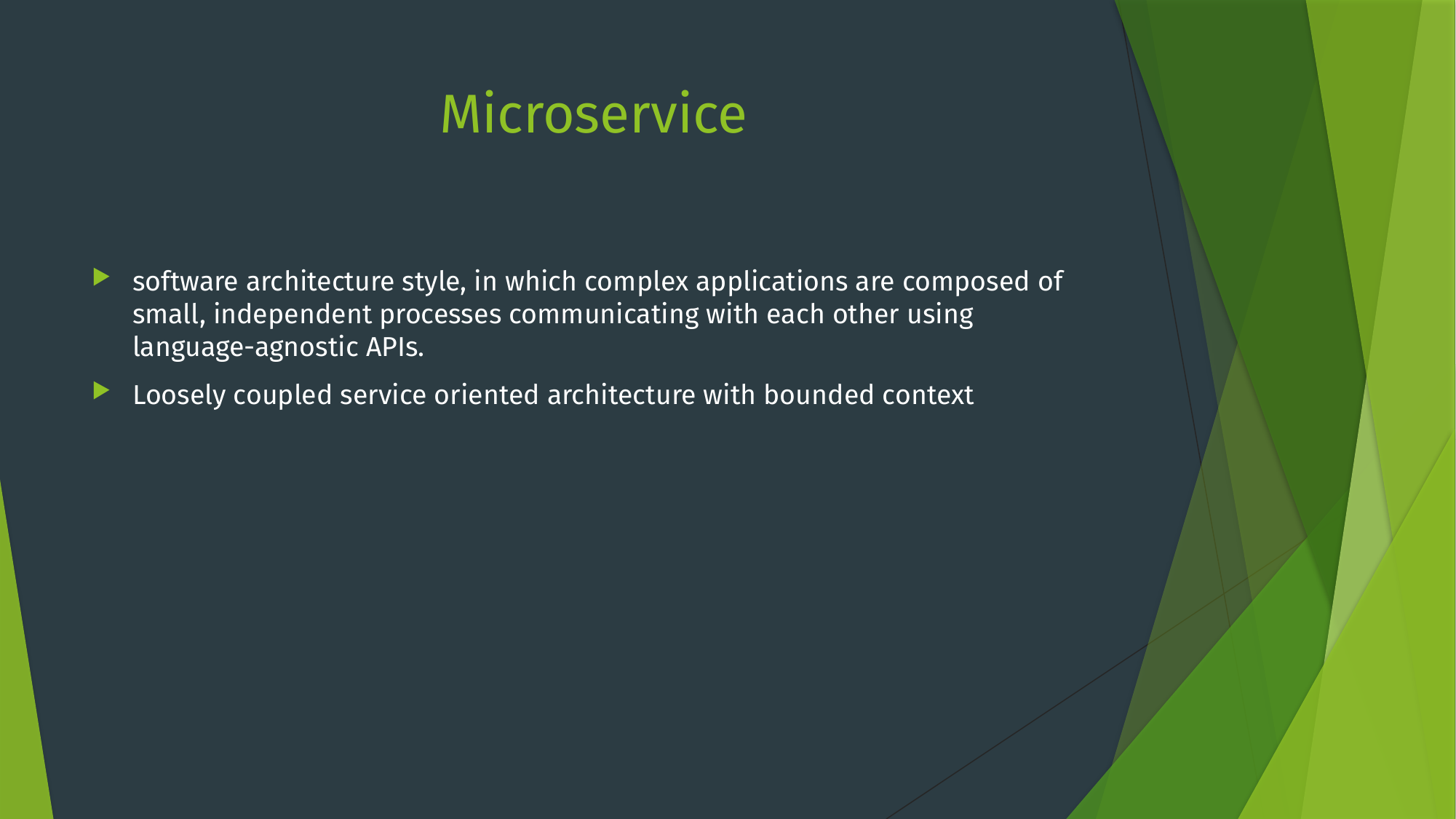

# Microservice
software architecture style, in which complex applications are composed of small, independent processes communicating with each other using language-agnostic APIs.
Loosely coupled service oriented architecture with bounded context